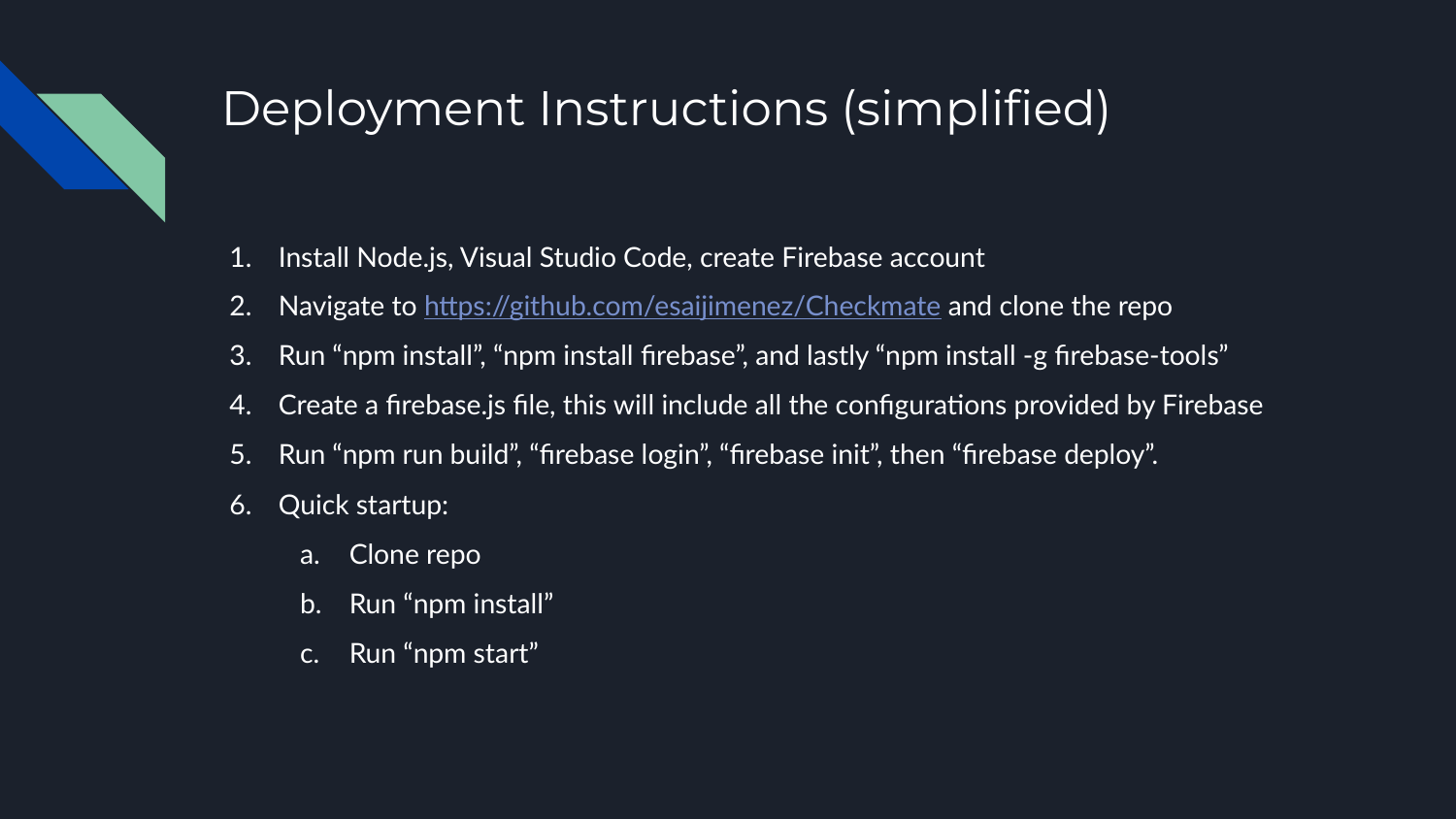

# Deployment Instructions (simplified)
Install Node.js, Visual Studio Code, create Firebase account
Navigate to https://github.com/esaijimenez/Checkmate and clone the repo
Run “npm install”, “npm install firebase”, and lastly “npm install -g firebase-tools”
Create a firebase.js file, this will include all the configurations provided by Firebase
Run “npm run build”, “firebase login”, “firebase init”, then “firebase deploy”.
Quick startup:
Clone repo
Run “npm install”
Run “npm start”